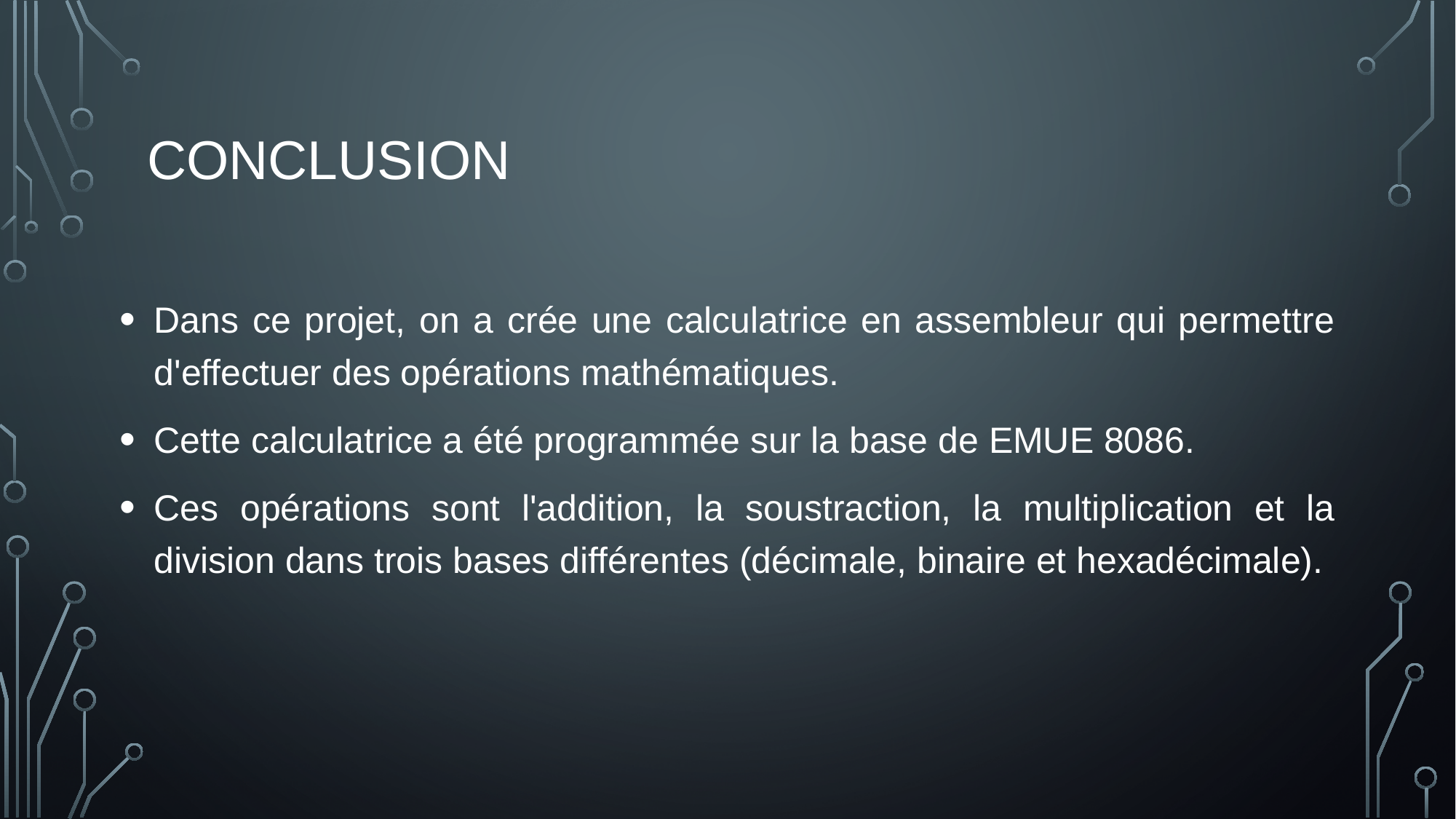

# CONCLUSION
Dans ce projet, on a crée une calculatrice en assembleur qui permettre d'effectuer des opérations mathématiques.
Cette calculatrice a été programmée sur la base de EMUE 8086.
Ces opérations sont l'addition, la soustraction, la multiplication et la division dans trois bases différentes (décimale, binaire et hexadécimale).